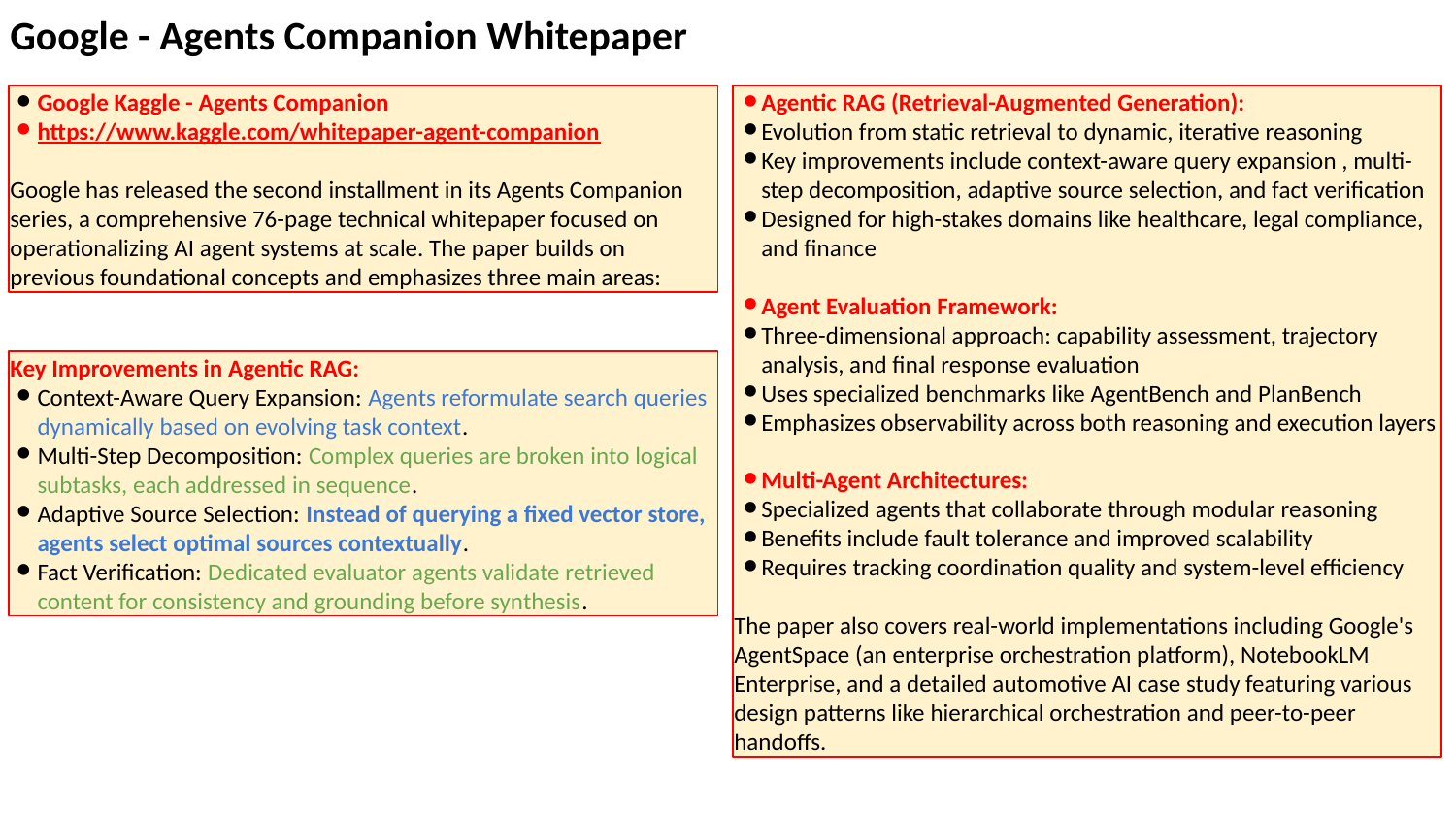

Google - Agents Companion Whitepaper
Google Kaggle - Agents Companion
https://www.kaggle.com/whitepaper-agent-companion

Google has released the second installment in its Agents Companion series, a comprehensive 76-page technical whitepaper focused on operationalizing AI agent systems at scale. The paper builds on previous foundational concepts and emphasizes three main areas:
Agentic RAG (Retrieval-Augmented Generation):
Evolution from static retrieval to dynamic, iterative reasoning
Key improvements include context-aware query expansion , multi-step decomposition, adaptive source selection, and fact verification
Designed for high-stakes domains like healthcare, legal compliance, and finance

Agent Evaluation Framework:
Three-dimensional approach: capability assessment, trajectory analysis, and final response evaluation
Uses specialized benchmarks like AgentBench and PlanBench
Emphasizes observability across both reasoning and execution layers

Multi-Agent Architectures:
Specialized agents that collaborate through modular reasoning
Benefits include fault tolerance and improved scalability
Requires tracking coordination quality and system-level efficiency

The paper also covers real-world implementations including Google's AgentSpace (an enterprise orchestration platform), NotebookLM Enterprise, and a detailed automotive AI case study featuring various design patterns like hierarchical orchestration and peer-to-peer handoffs.
Key Improvements in Agentic RAG:
Context-Aware Query Expansion: Agents reformulate search queries dynamically based on evolving task context.
Multi-Step Decomposition: Complex queries are broken into logical subtasks, each addressed in sequence.
Adaptive Source Selection: Instead of querying a fixed vector store, agents select optimal sources contextually.
Fact Verification: Dedicated evaluator agents validate retrieved content for consistency and grounding before synthesis.